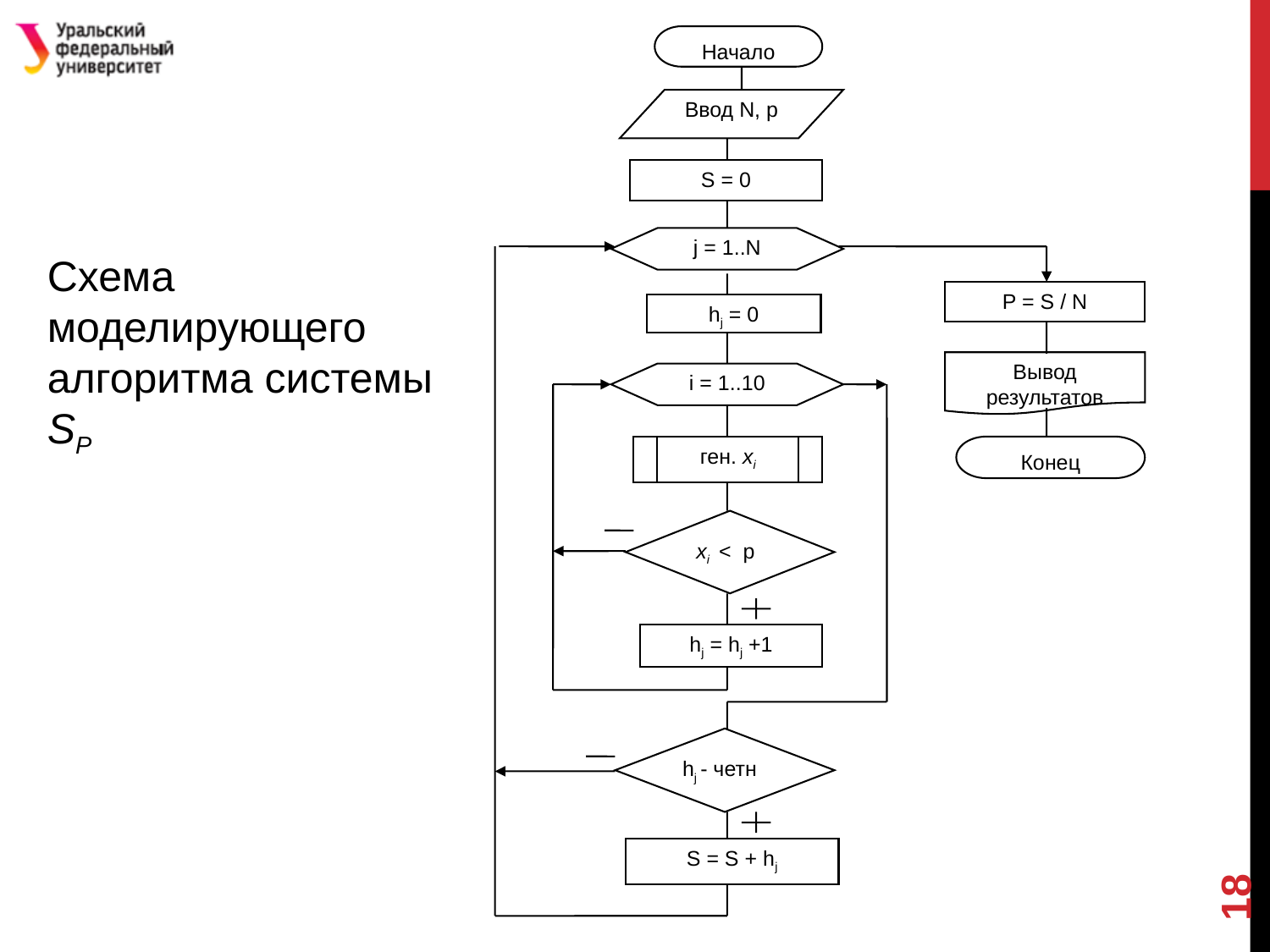

Начало

Ввод N, p

S = 0

j = 1..N

P = S / N
hj = 0

Вывод результатов
i = 1..10

ген. xi
Конец

 xi  <  p

hj = hj +1

hj - четн

S = S + hj

#

Схема моделирующего
алгоритма системы SP
18